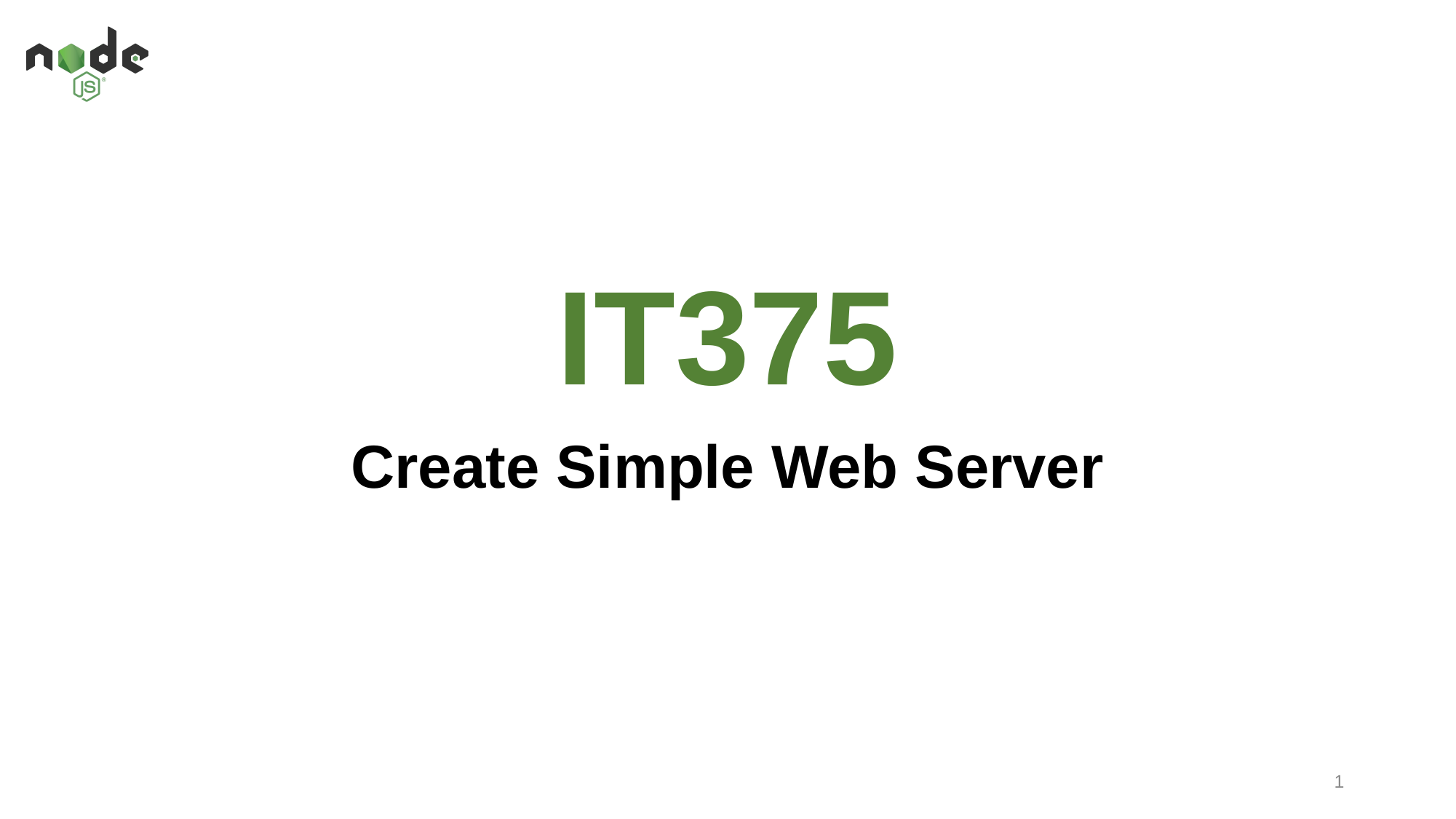

# IT375
Create Simple Web Server
1